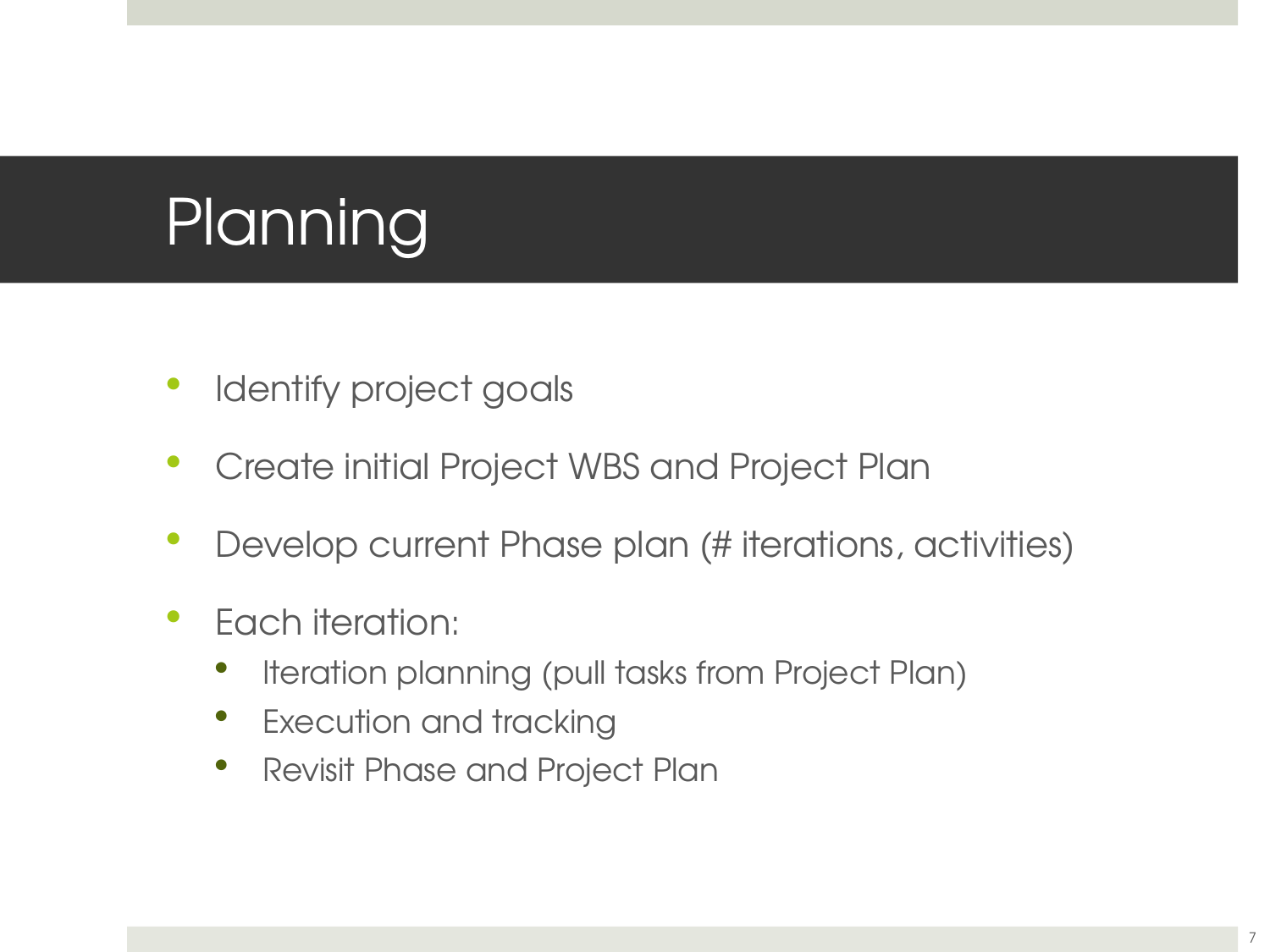

# Planning
Identify project goals
Create initial Project WBS and Project Plan
Develop current Phase plan (# iterations, activities)
Each iteration:
Iteration planning (pull tasks from Project Plan)
Execution and tracking
Revisit Phase and Project Plan

7